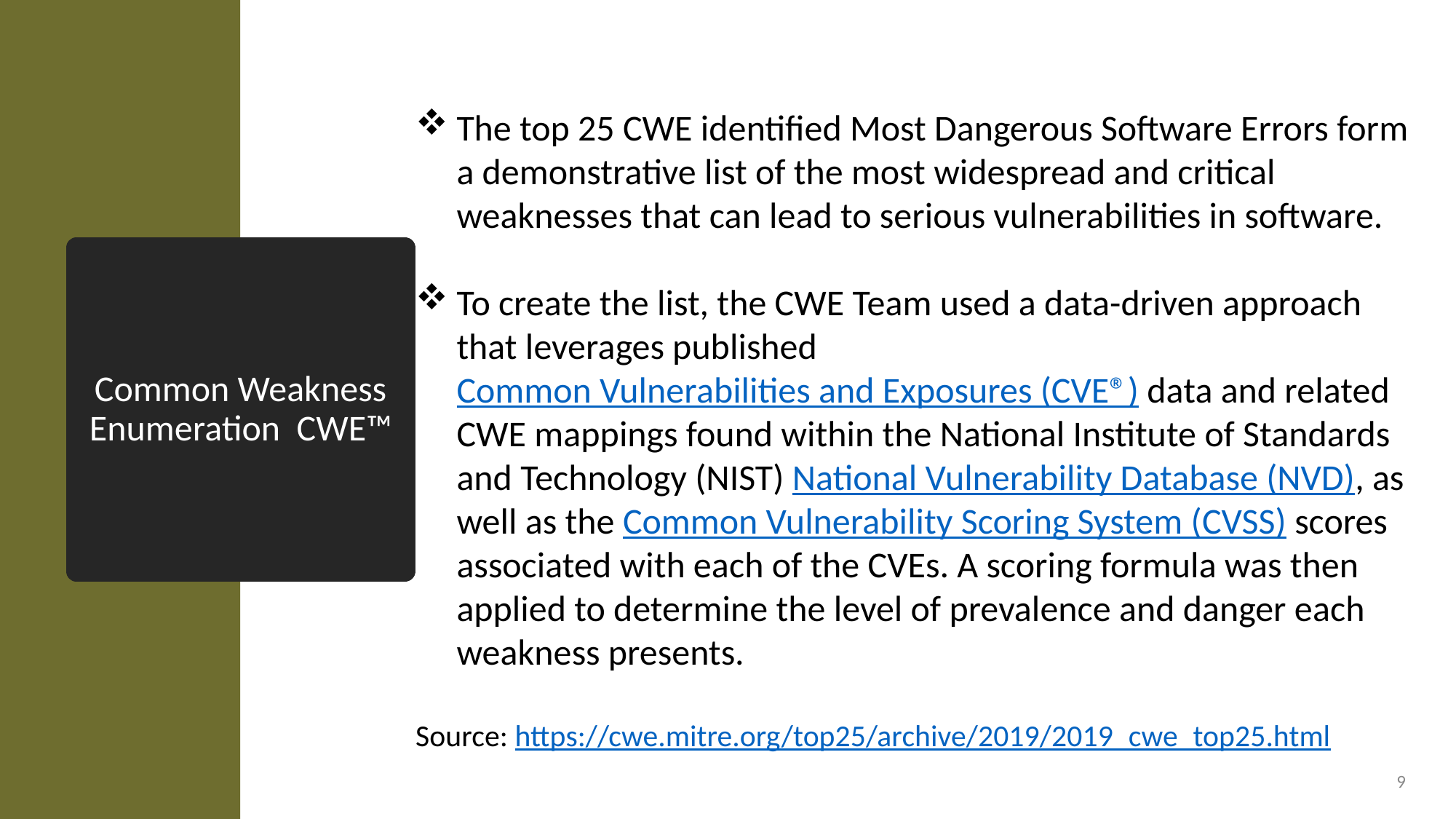

The top 25 CWE identified Most Dangerous Software Errors form a demonstrative list of the most widespread and critical weaknesses that can lead to serious vulnerabilities in software.

To create the list, the CWE Team used a data-driven approach that leverages published Common Vulnerabilities and Exposures (CVE®) data and related CWE mappings found within the National Institute of Standards and Technology (NIST) National Vulnerability Database (NVD), as well as the Common Vulnerability Scoring System (CVSS) scores associated with each of the CVEs. A scoring formula was then applied to determine the level of prevalence and danger each weakness presents.

Source: https://cwe.mitre.org/top25/archive/2019/2019_cwe_top25.html
# Common Weakness Enumeration  CWE™
9